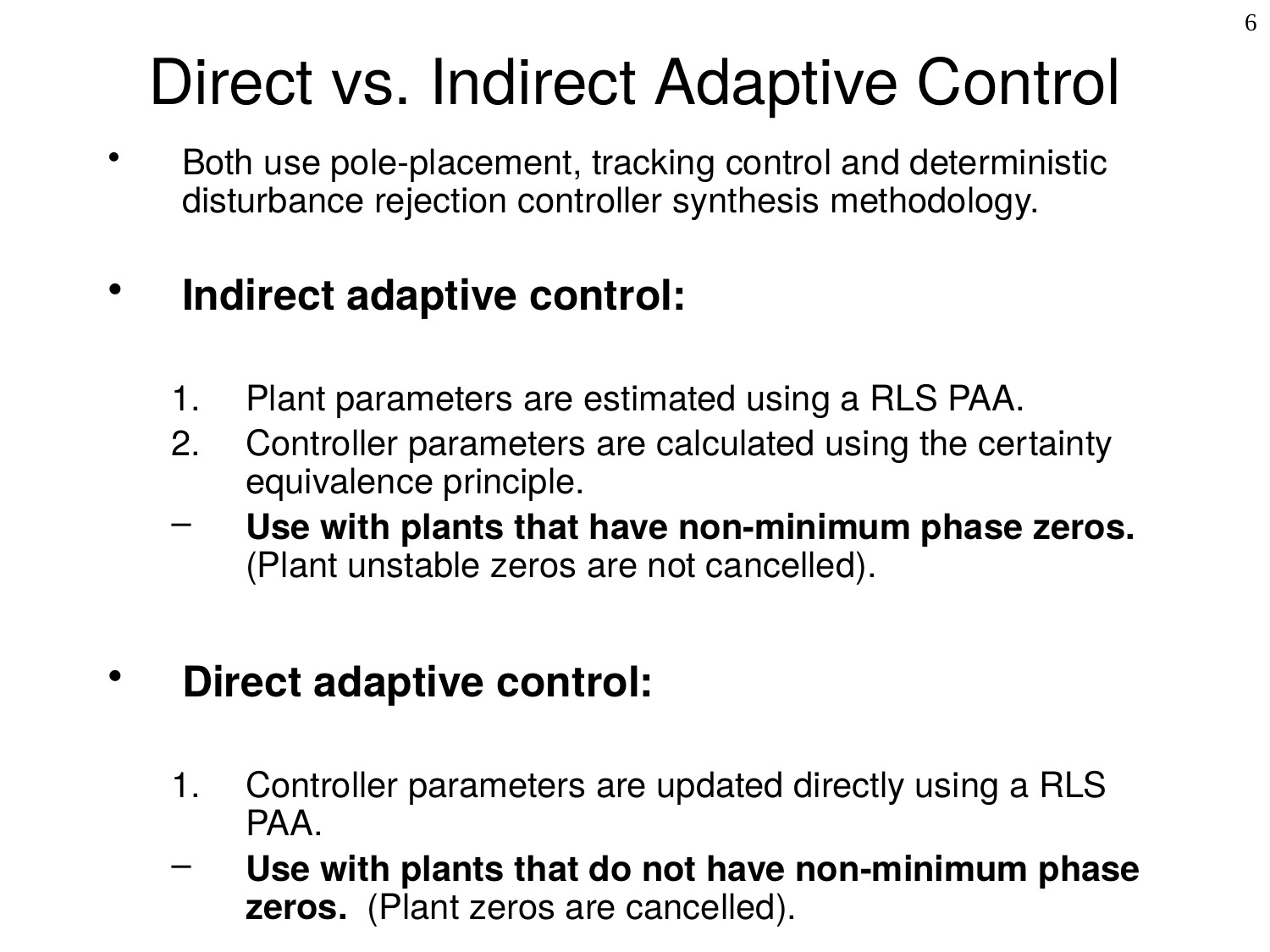

# Direct vs. Indirect Adaptive Control
6
Both use pole-placement, tracking control and deterministic disturbance rejection controller synthesis methodology.

Indirect adaptive control:

Plant parameters are estimated using a RLS PAA.
Controller parameters are calculated using the certainty equivalence principle.
Use with plants that have non-minimum phase zeros. (Plant unstable zeros are not cancelled).

Direct adaptive control:

Controller parameters are updated directly using a RLS PAA.
Use with plants that do not have non-minimum phase zeros.  (Plant zeros are cancelled).